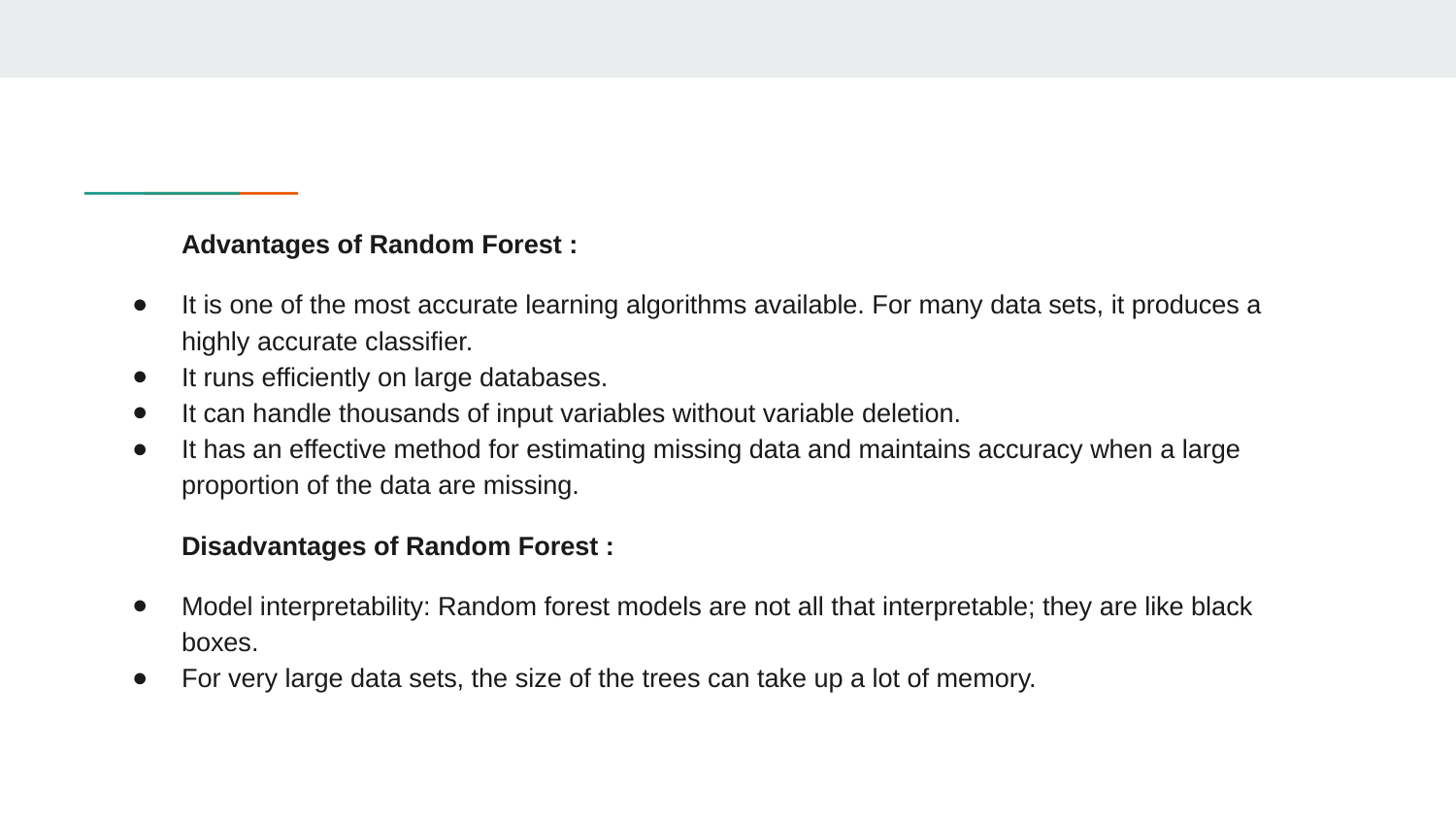

Advantages of Random Forest :
It is one of the most accurate learning algorithms available. For many data sets, it produces a highly accurate classifier.
It runs efficiently on large databases.
It can handle thousands of input variables without variable deletion.
It has an effective method for estimating missing data and maintains accuracy when a large proportion of the data are missing.
Disadvantages of Random Forest :
Model interpretability: Random forest models are not all that interpretable; they are like black boxes.
For very large data sets, the size of the trees can take up a lot of memory.